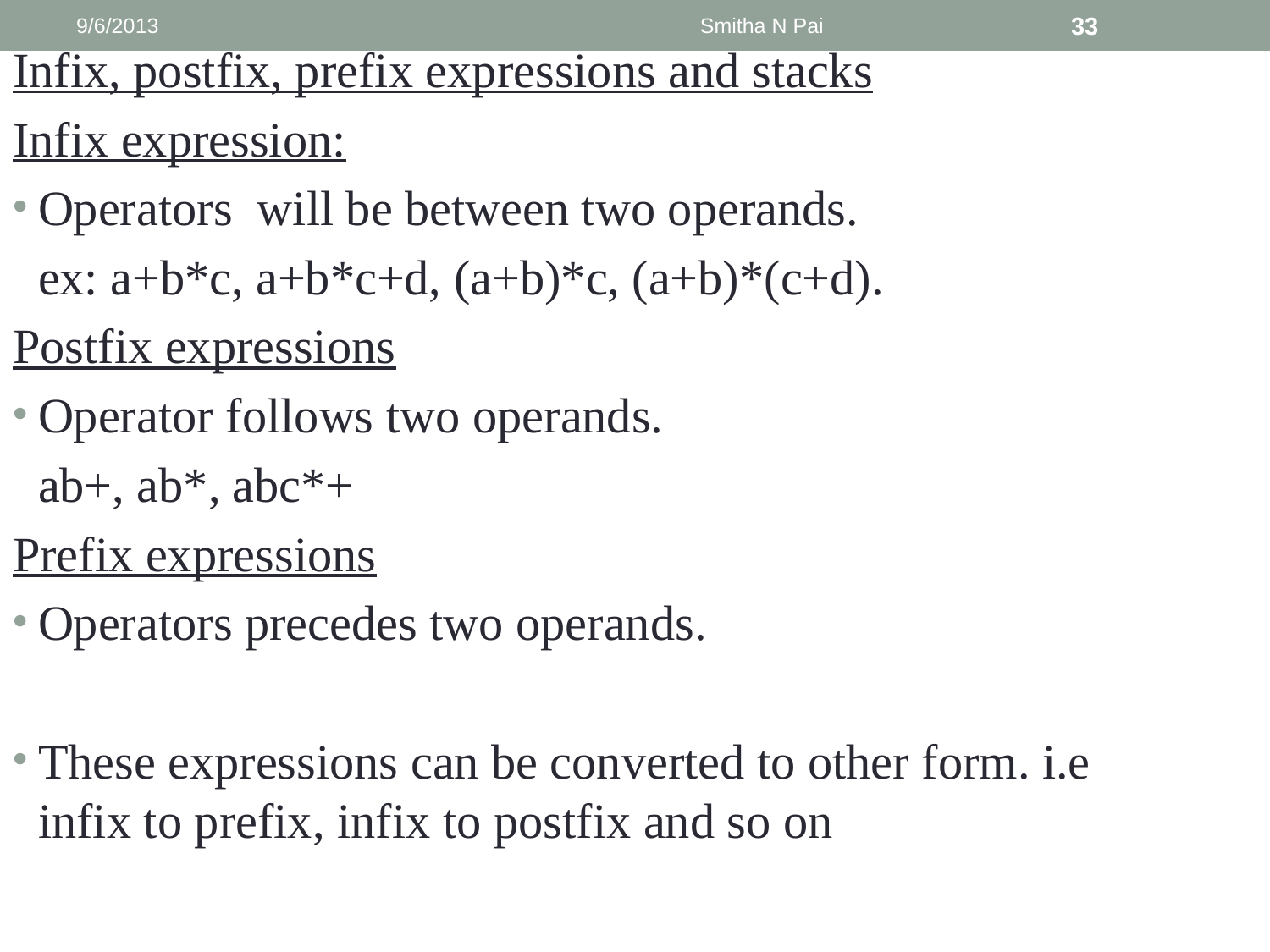

9/6/2013
Smitha N Pai
33
Infix, postfix, prefix expressions and stacks
Infix expression:
Operators  will be between two operands.
	ex: a+b*c, a+b*c+d, (a+b)*c, (a+b)*(c+d).
Postfix expressions
Operator follows two operands.
	ab+, ab*, abc*+
Prefix expressions
Operators precedes two operands.

These expressions can be converted to other form. i.e infix to prefix, infix to postfix and so on